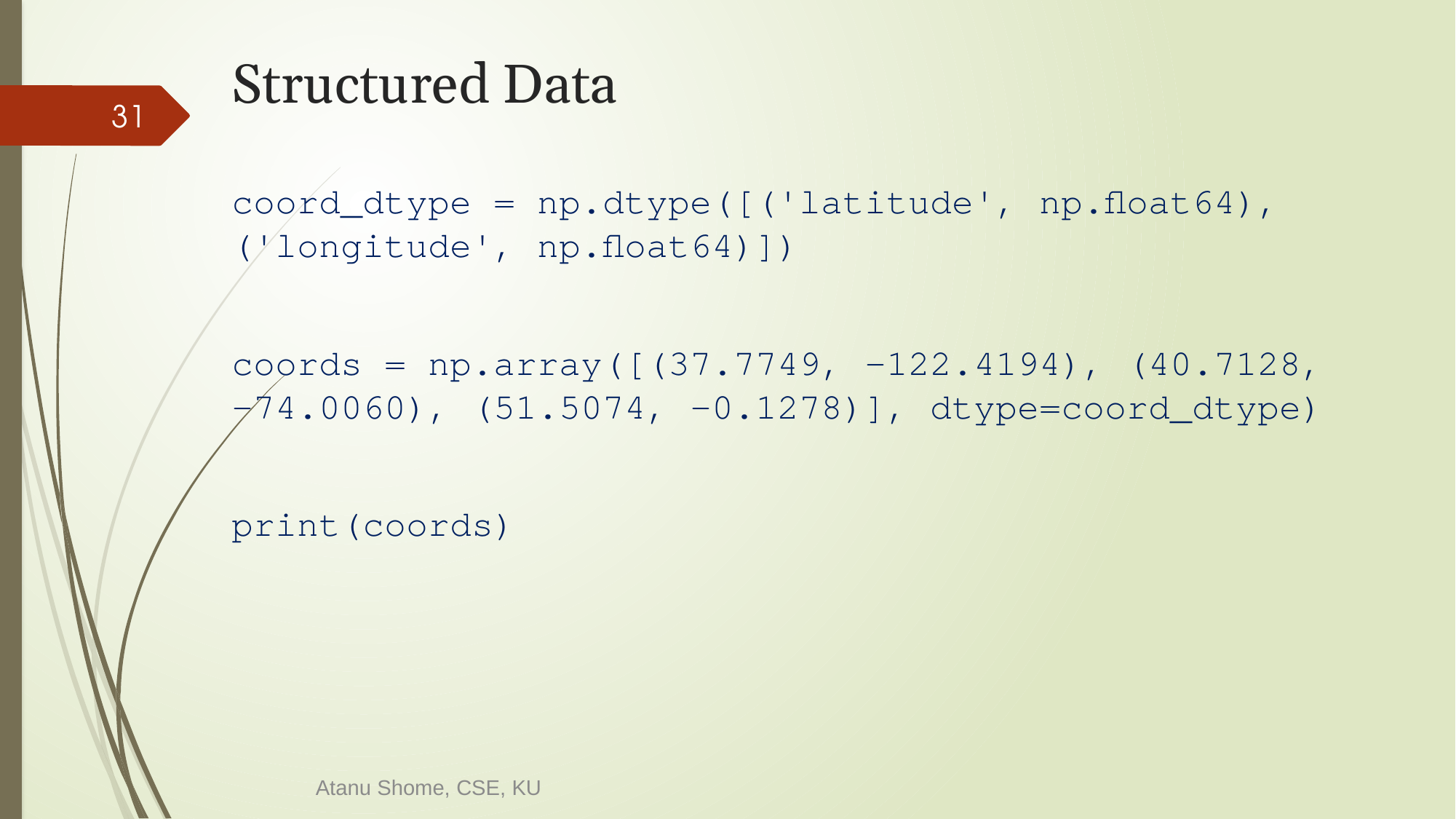

# Structured Data
31
coord_dtype = np.dtype([('latitude', np.float64), ('longitude', np.float64)])

coords = np.array([(37.7749, -122.4194), (40.7128, -74.0060), (51.5074, -0.1278)], dtype=coord_dtype)

print(coords)
Atanu Shome, CSE, KU